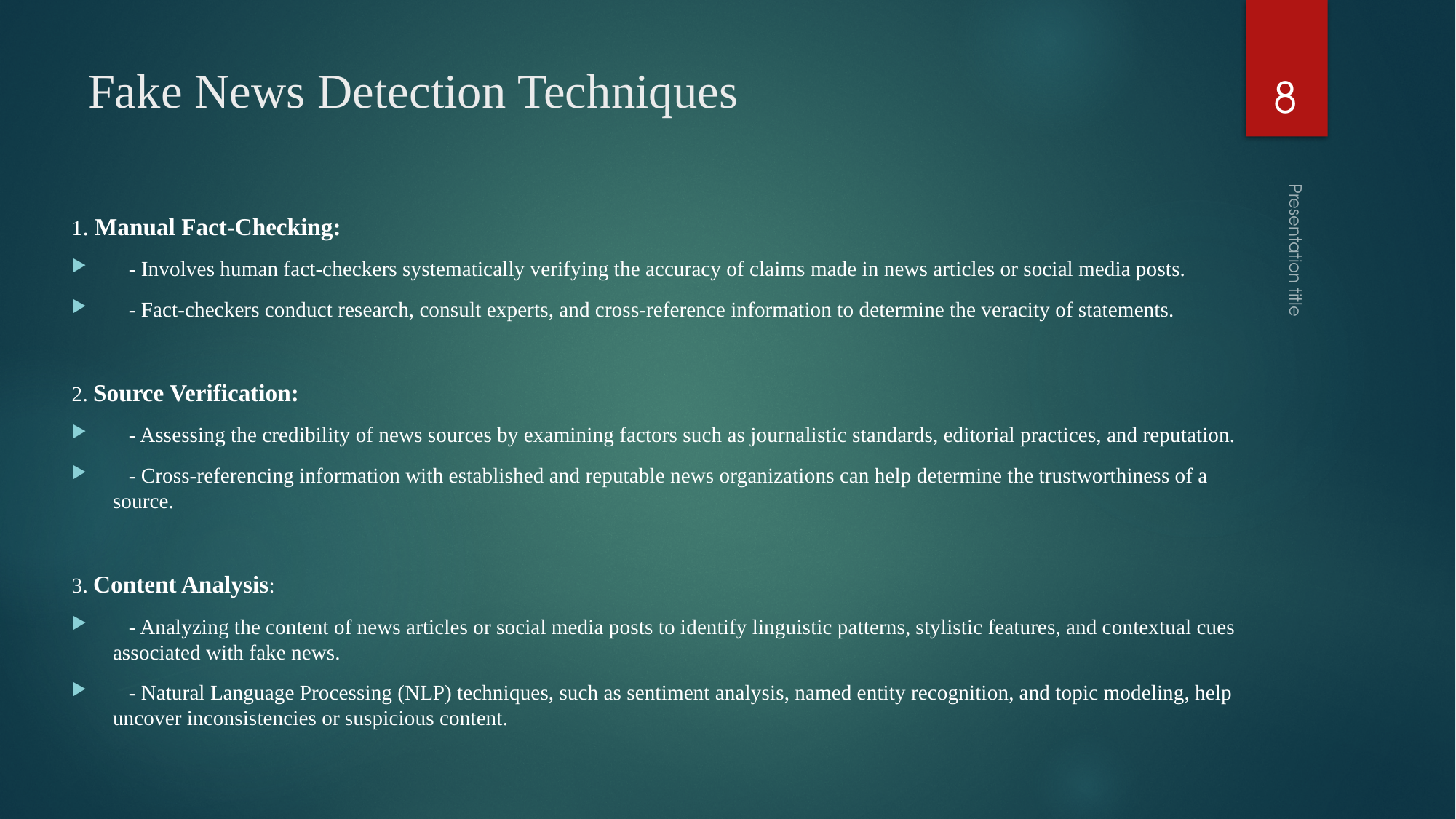

8
# Fake News Detection Techniques
1. Manual Fact-Checking:
   - Involves human fact-checkers systematically verifying the accuracy of claims made in news articles or social media posts.
   - Fact-checkers conduct research, consult experts, and cross-reference information to determine the veracity of statements.

2. Source Verification:
   - Assessing the credibility of news sources by examining factors such as journalistic standards, editorial practices, and reputation.
   - Cross-referencing information with established and reputable news organizations can help determine the trustworthiness of a source.

3. Content Analysis:
   - Analyzing the content of news articles or social media posts to identify linguistic patterns, stylistic features, and contextual cues associated with fake news.
   - Natural Language Processing (NLP) techniques, such as sentiment analysis, named entity recognition, and topic modeling, help uncover inconsistencies or suspicious content.

Presentation title